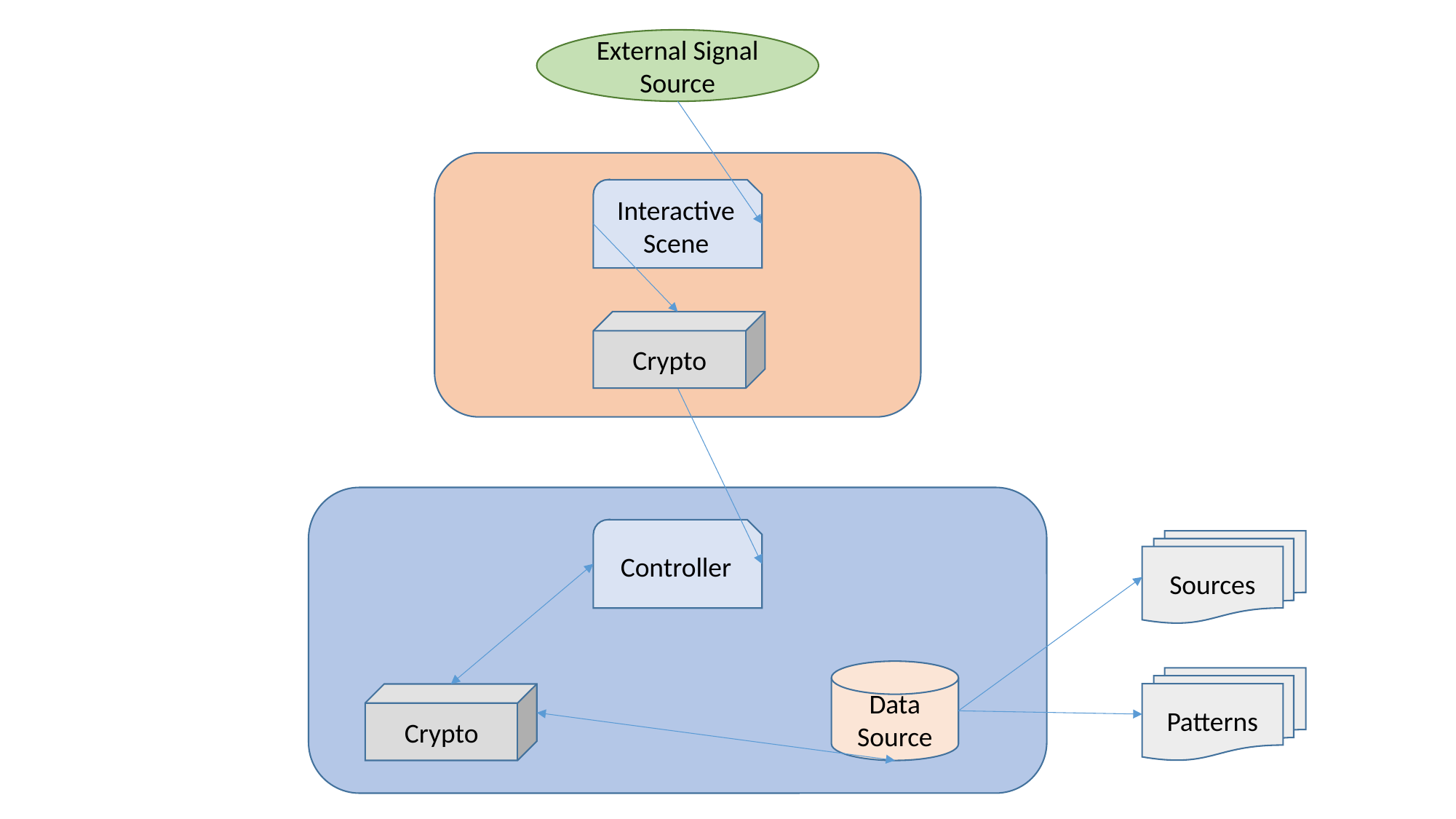

External Signal Source

Interactive Scene
Crypto

Controller
Sources
Data Source
Patterns
Crypto